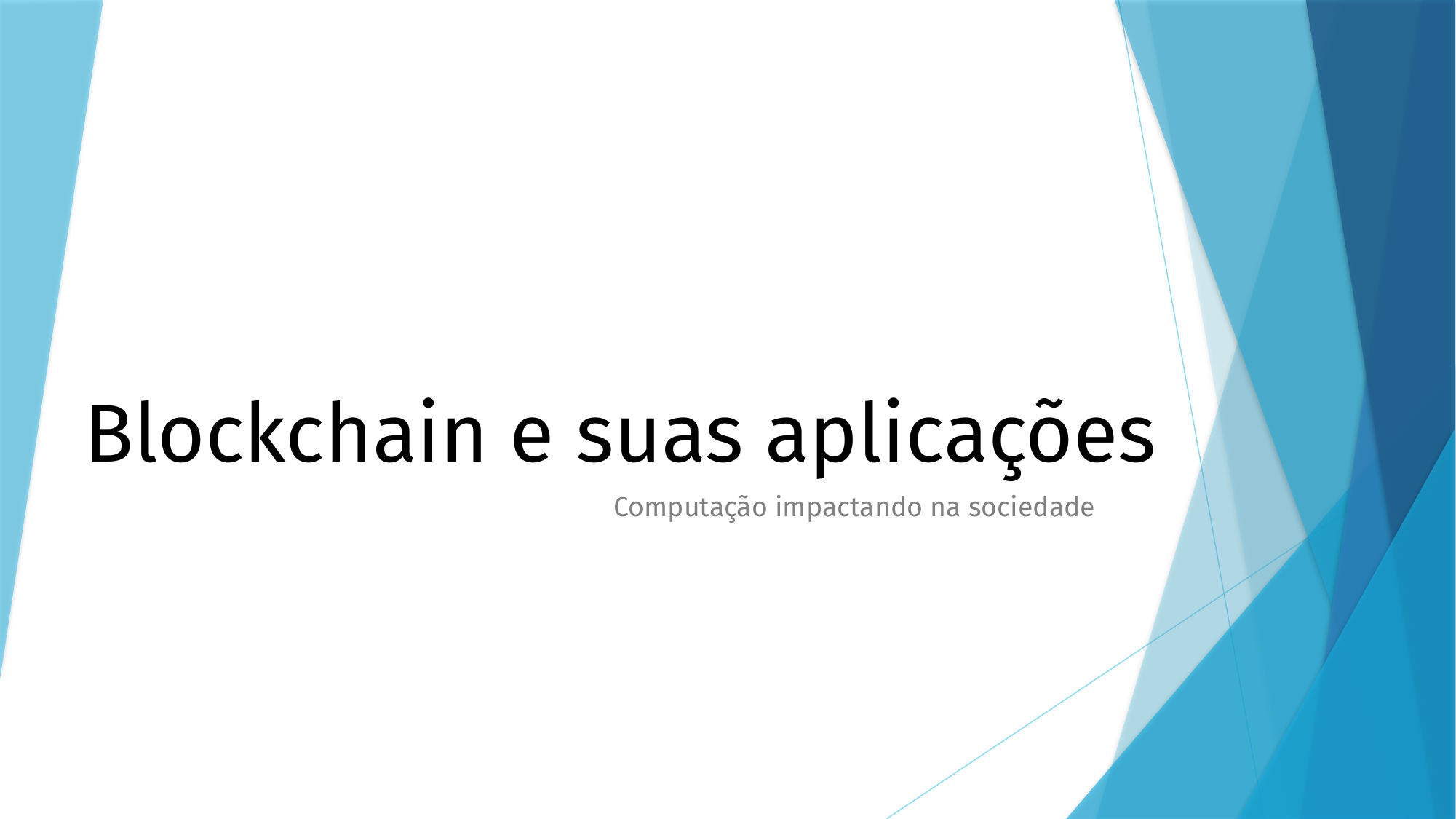

# Blockchain e suas aplicações
Computação impactando na sociedade